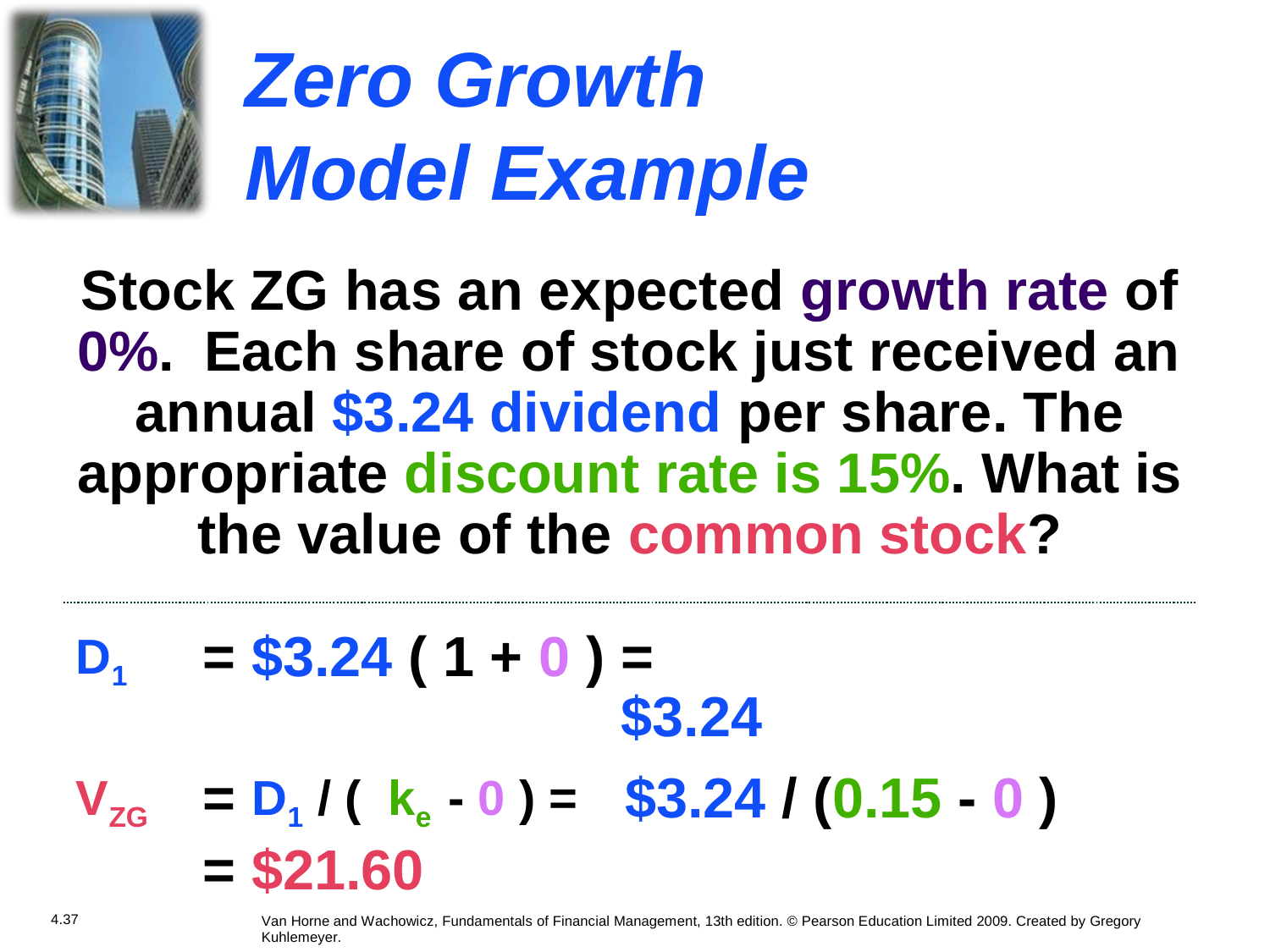

Zero
Growth
Model
Example
Stock ZG has an expected growth rate of
0%.
Each share of stock just received an
annual $3.24 dividend per share. The
appropriate discount rate is 15%. What
is
the value of the
common stock?

D1
=
$3.24 ( 1 + 0 )
=  $3.24
VZG
=
=
D1 / (  ke - 0 ) =
$21.60
$3.24 / (0.15 - 0 )
4.37
Van Horne and Wachowicz, Fundamentals of Financial Management, 13th edition. © Pearson Education Limited 2009. Created by Gregory Kuhlemeyer.